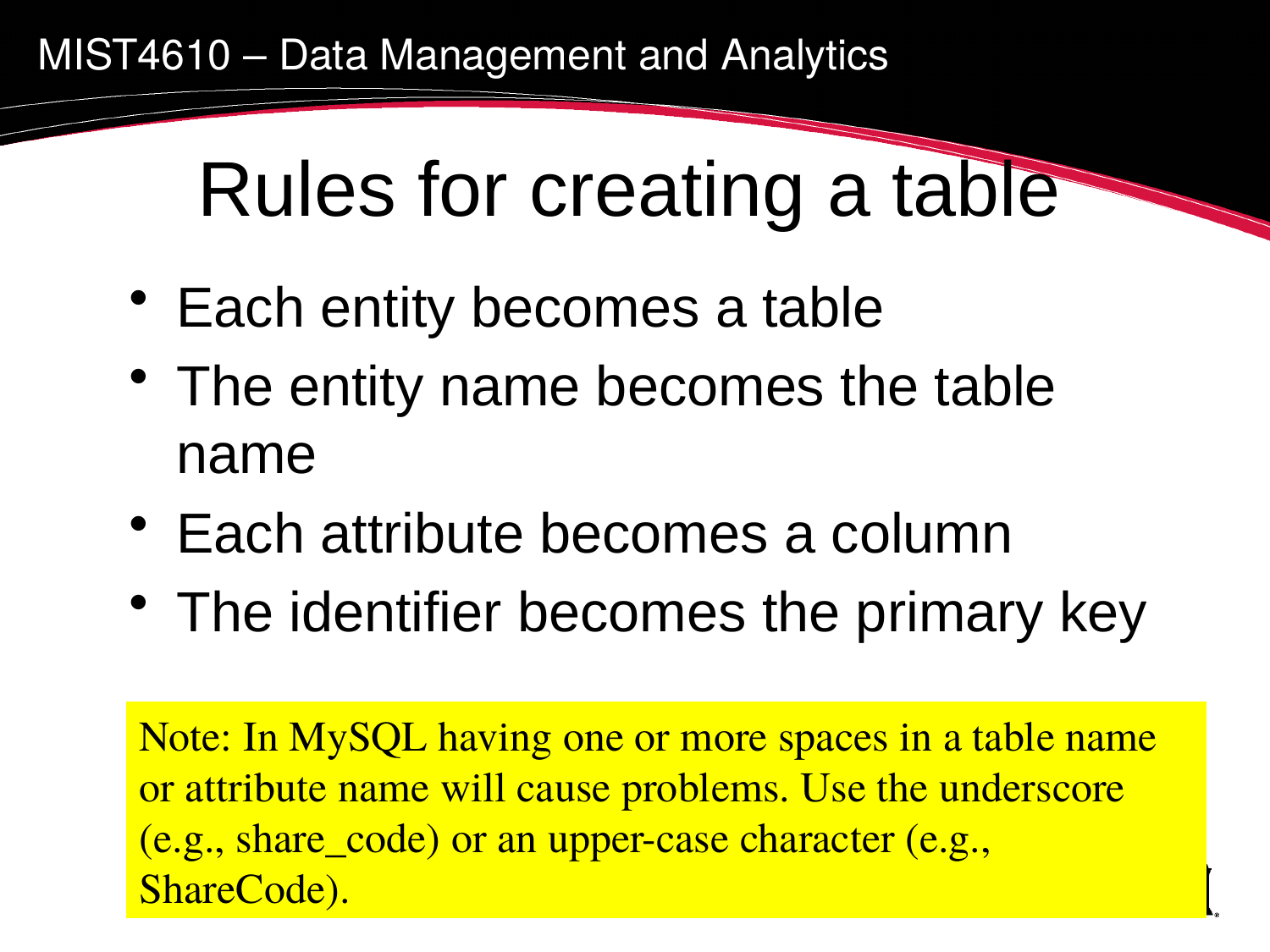

# Rules for creating a table
Each entity becomes a table
The entity name becomes the table name
Each attribute becomes a column
The identifier becomes the primary key
Note: In MySQL having one or more spaces in a table name or attribute name will cause problems. Use the underscore (e.g., share_code) or an upper-case character (e.g., ShareCode).